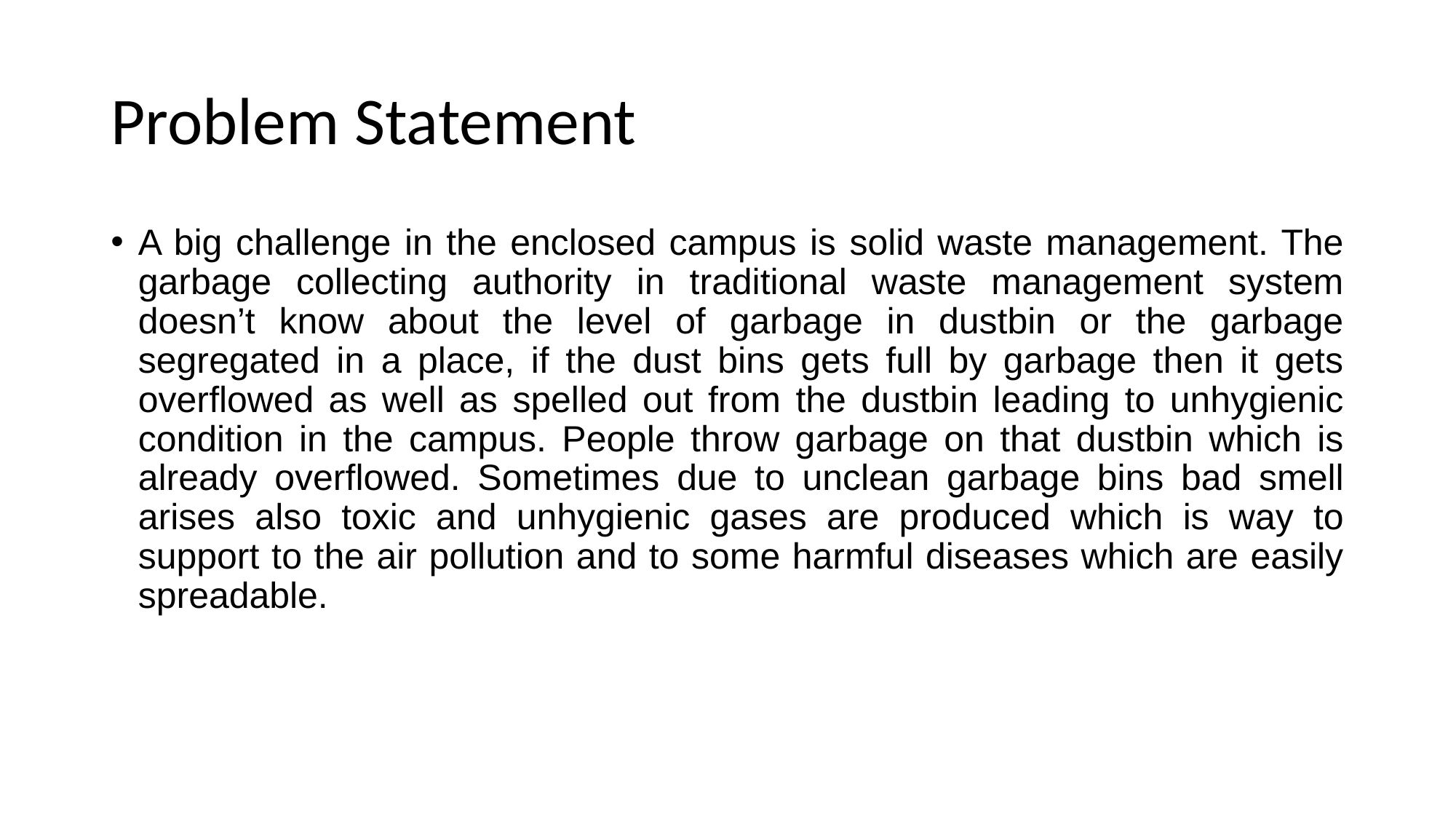

# Problem Statement
A big challenge in the enclosed campus is solid waste management. The garbage collecting authority in traditional waste management system doesn’t know about the level of garbage in dustbin or the garbage segregated in a place, if the dust bins gets full by garbage then it gets overflowed as well as spelled out from the dustbin leading to unhygienic condition in the campus. People throw garbage on that dustbin which is already overflowed. Sometimes due to unclean garbage bins bad smell arises also toxic and unhygienic gases are produced which is way to support to the air pollution and to some harmful diseases which are easily spreadable.